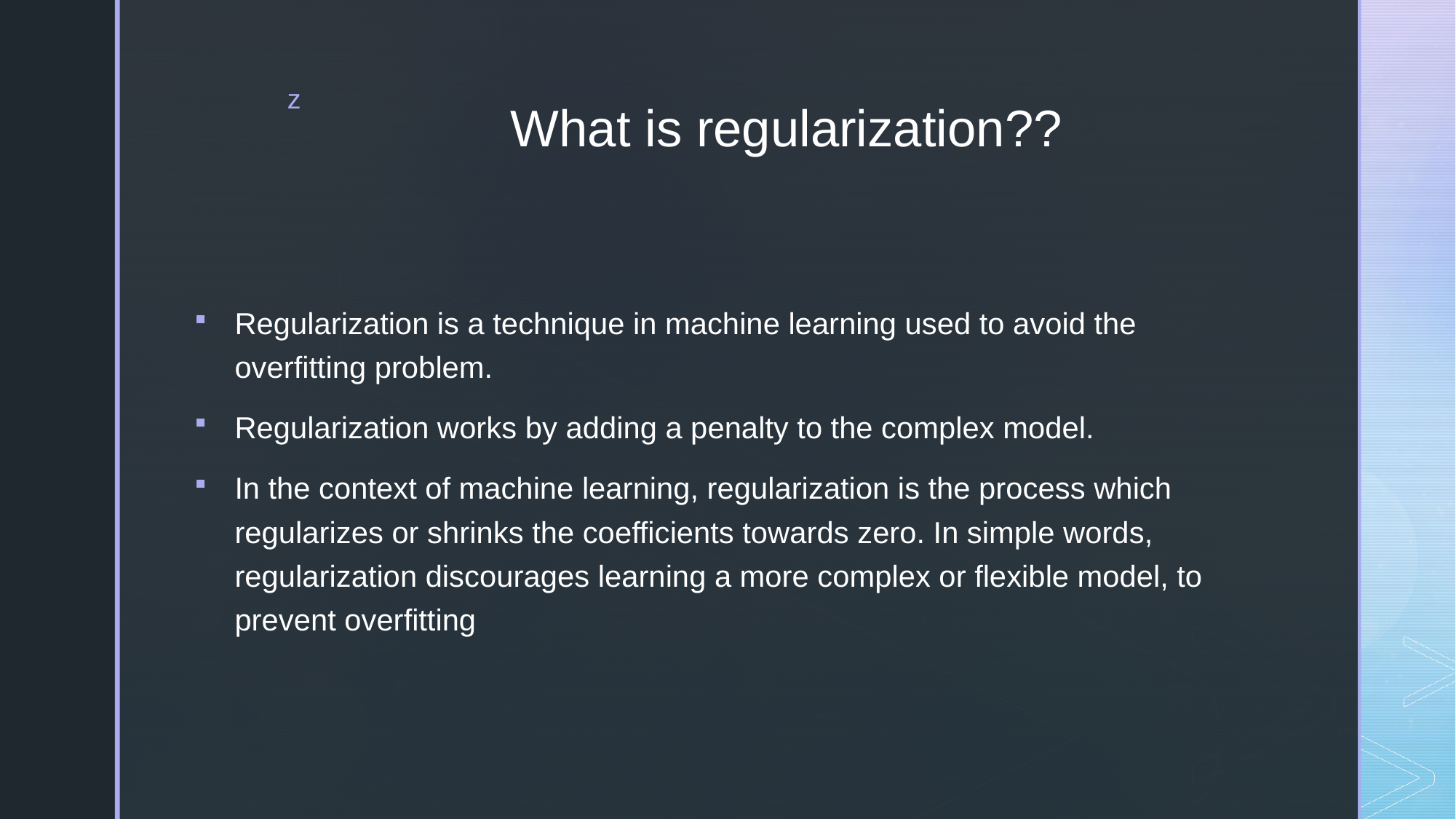

# What is regularization??
Regularization is a technique in machine learning used to avoid the overfitting problem.
Regularization works by adding a penalty to the complex model.
In the context of machine learning, regularization is the process which regularizes or shrinks the coefficients towards zero. In simple words, regularization discourages learning a more complex or flexible model, to prevent overfitting